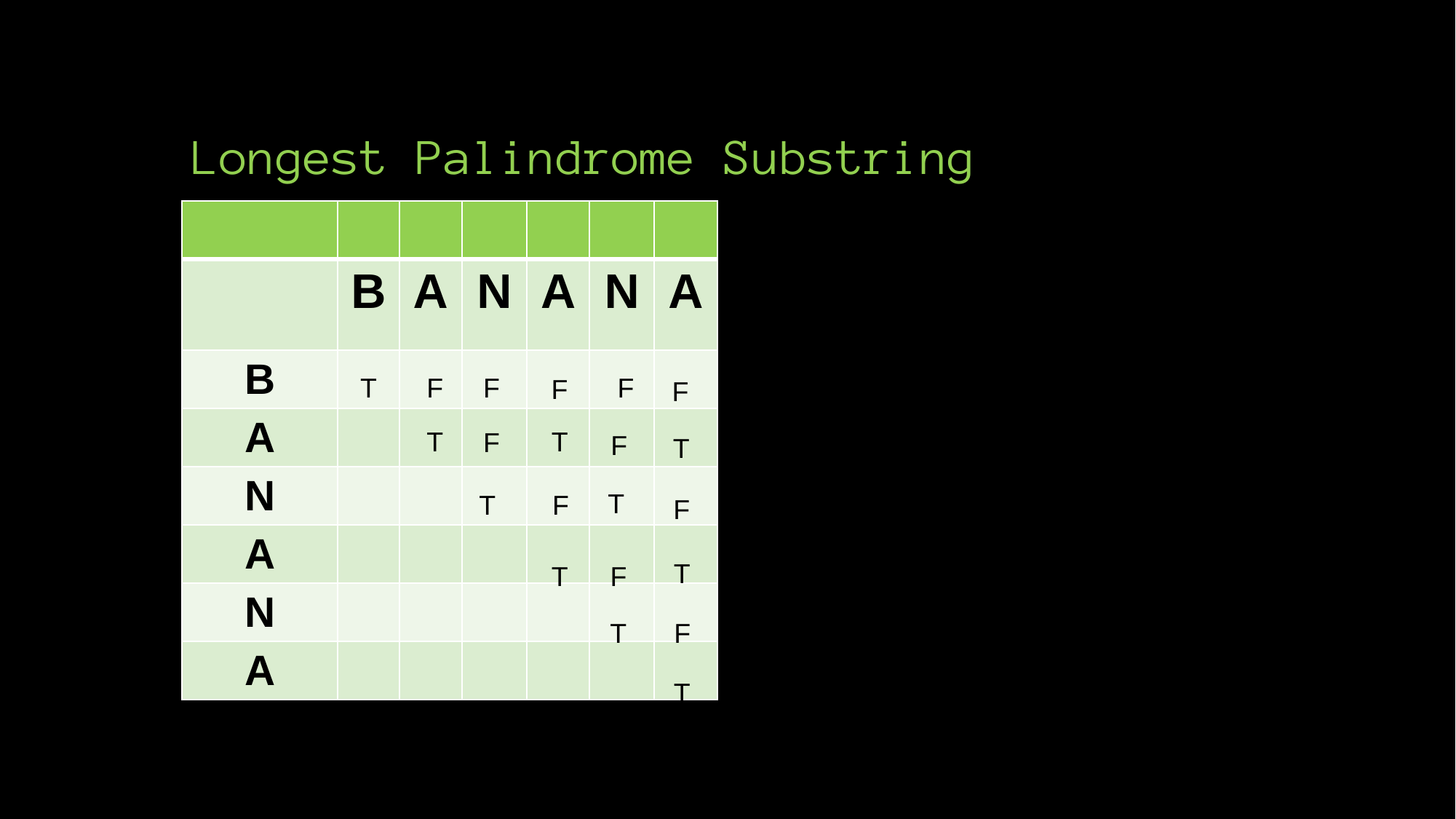

# Longest Palindrome Substring
|  |  |  |  |  |  |  |
| --- | --- | --- | --- | --- | --- | --- |
|  | B | A | N | A | N | A |
| B |  |  |  |  |  |  |
| A |  |  |  |  |  |  |
| N |  |  |  |  |  |  |
| A |  |  |  |  |  |  |
| N |  |  |  |  |  |  |
| A |  |  |  |  |  |  |
F
T
F
F
F
F
T
T
F
F
T
T
T
F
F
T
T
F
T
F
T